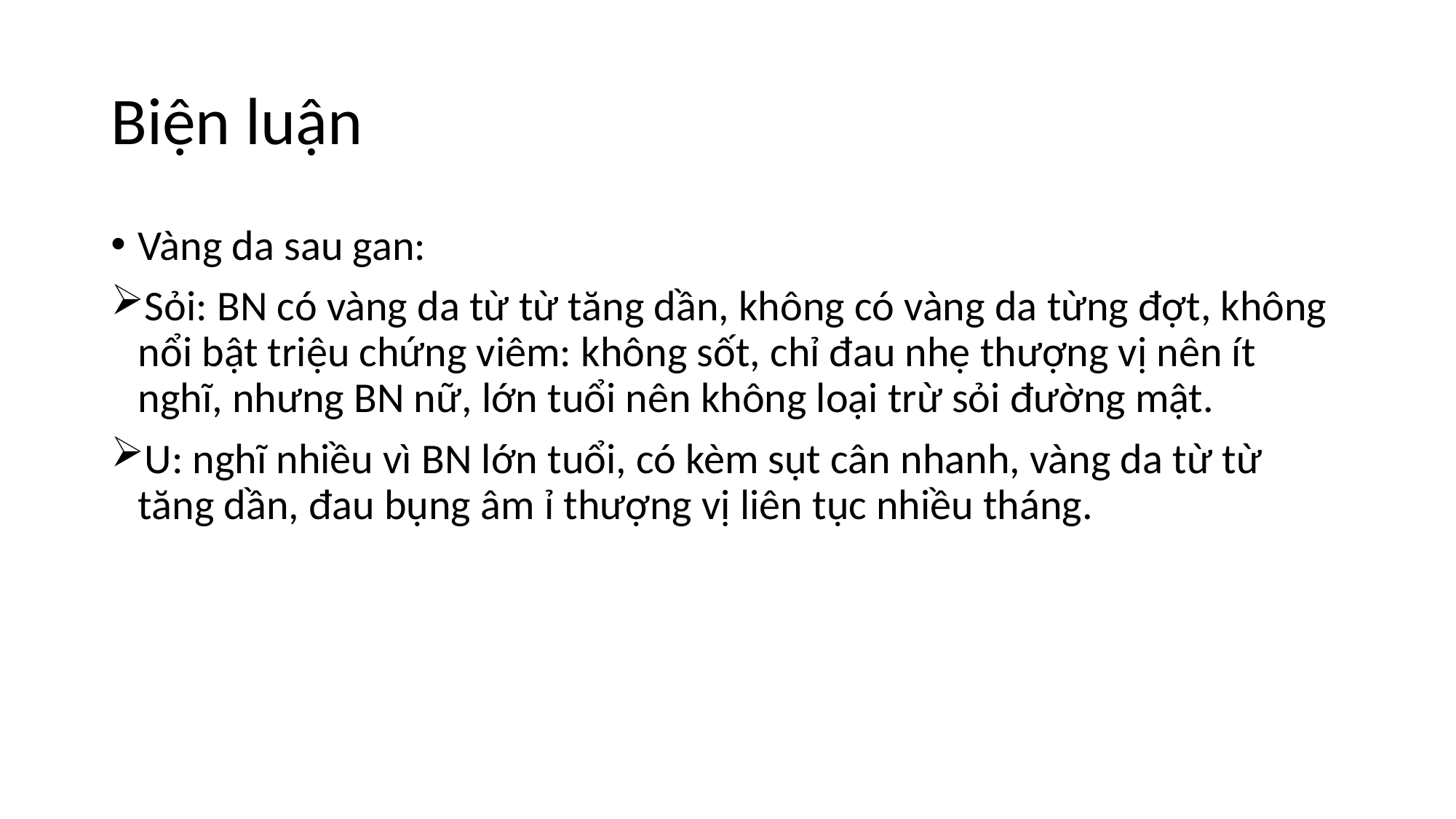

# Biện luận
Vàng da sau gan:
Sỏi: BN có vàng da từ từ tăng dần, không có vàng da từng đợt, không nổi bật triệu chứng viêm: không sốt, chỉ đau nhẹ thượng vị nên ít nghĩ, nhưng BN nữ, lớn tuổi nên không loại trừ sỏi đường mật.
U: nghĩ nhiều vì BN lớn tuổi, có kèm sụt cân nhanh, vàng da từ từ tăng dần, đau bụng âm ỉ thượng vị liên tục nhiều tháng.